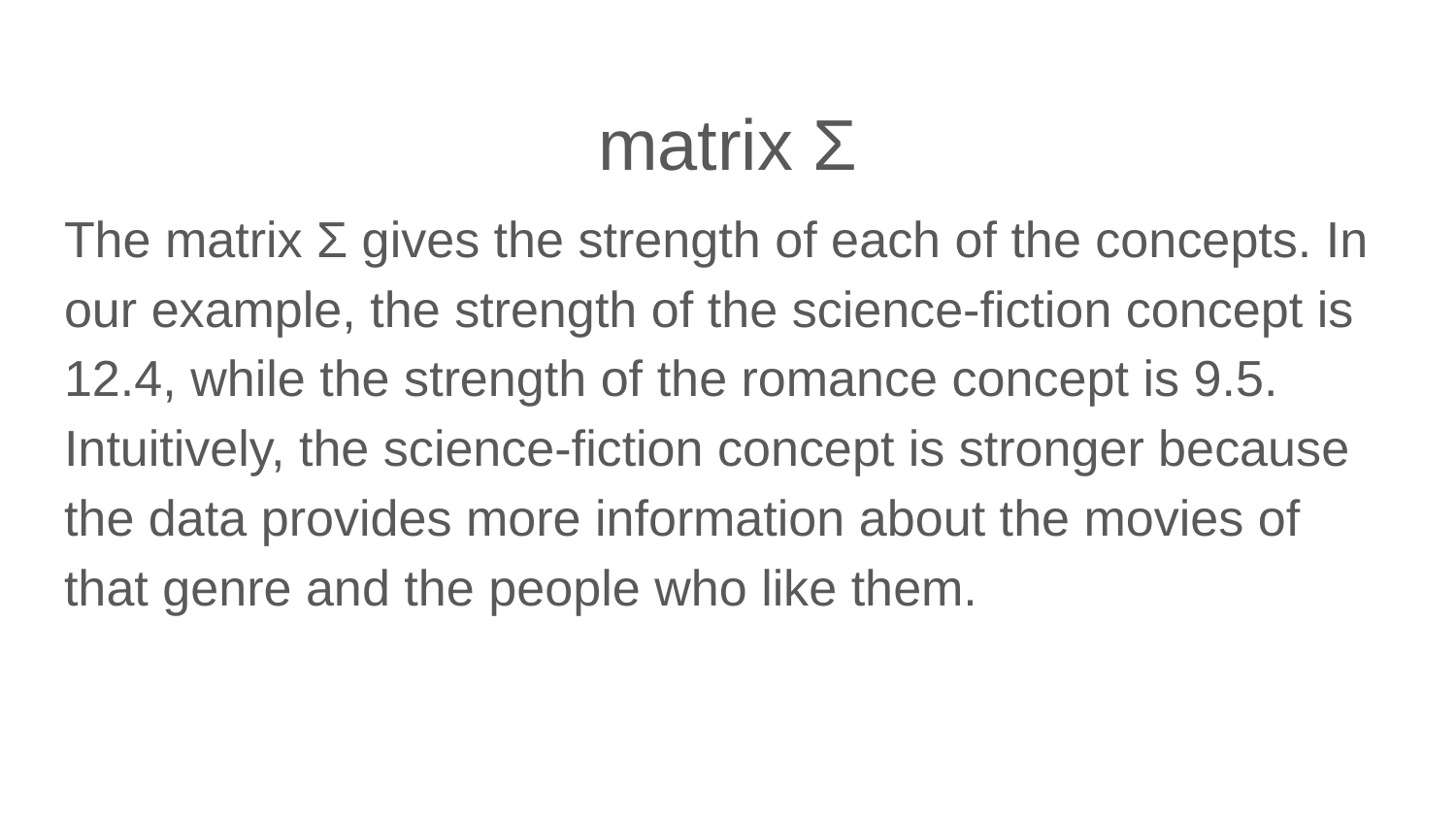

# matrix Σ
The matrix Σ gives the strength of each of the concepts. In our example, the strength of the science-fiction concept is 12.4, while the strength of the romance concept is 9.5. Intuitively, the science-fiction concept is stronger because the data provides more information about the movies of that genre and the people who like them.